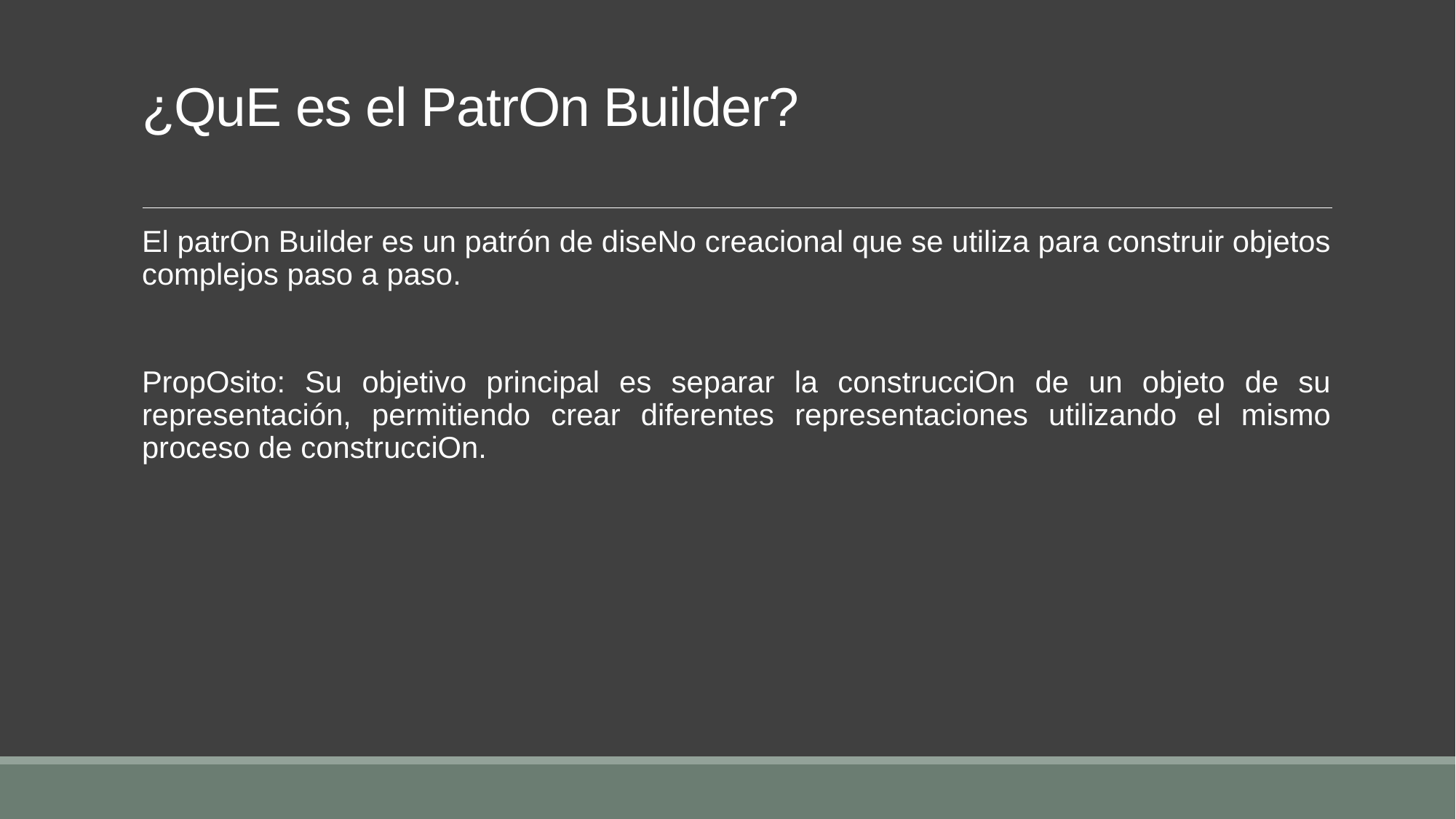

# ¿QuE es el PatrOn Builder?
El patrOn Builder es un patrón de diseNo creacional que se utiliza para construir objetos complejos paso a paso.

PropOsito: Su objetivo principal es separar la construcciOn de un objeto de su representación, permitiendo crear diferentes representaciones utilizando el mismo proceso de construcciOn.